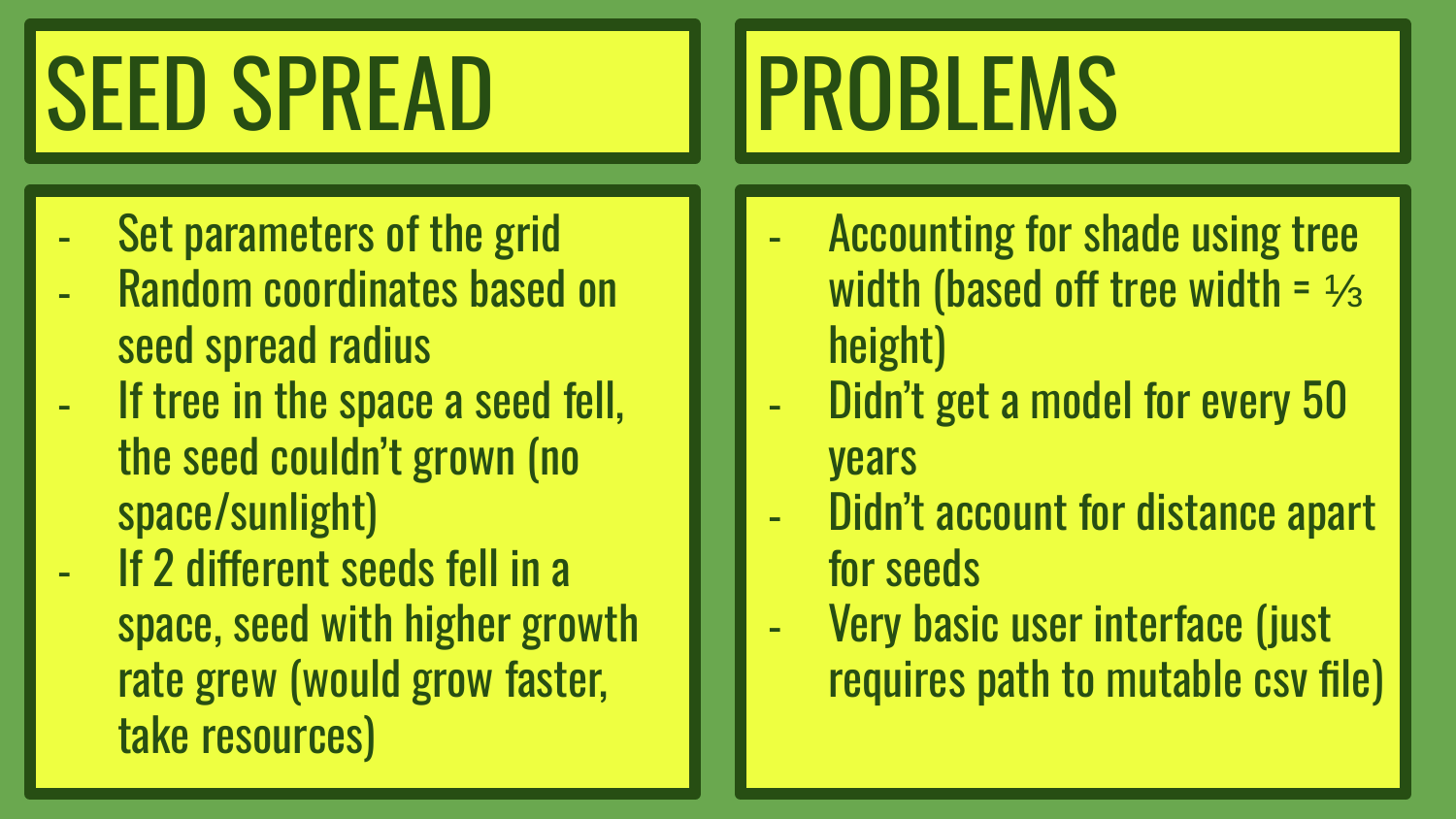

SEED SPREAD
PROBLEMS
Set parameters of the grid
Random coordinates based on seed spread radius
If tree in the space a seed fell, the seed couldn’t grown (no space/sunlight)
If 2 different seeds fell in a space, seed with higher growth rate grew (would grow faster, take resources)
Accounting for shade using tree width (based off tree width = ⅓ height)
Didn’t get a model for every 50 years
Didn’t account for distance apart for seeds
Very basic user interface (just requires path to mutable csv file)